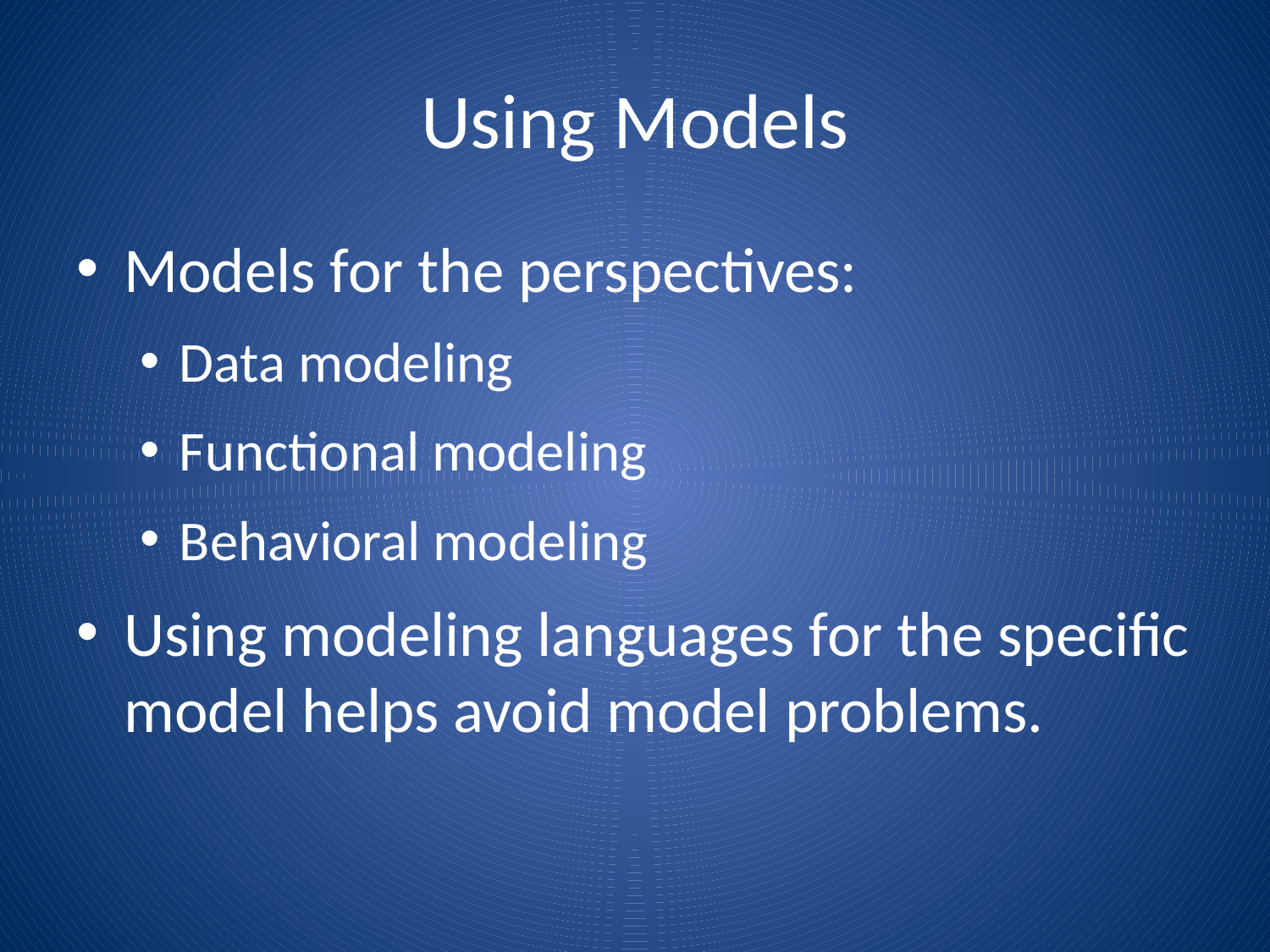

# Using Models
Models for the perspectives:
Data modeling
Functional modeling
Behavioral modeling
Using modeling languages for the specific model helps avoid model problems.